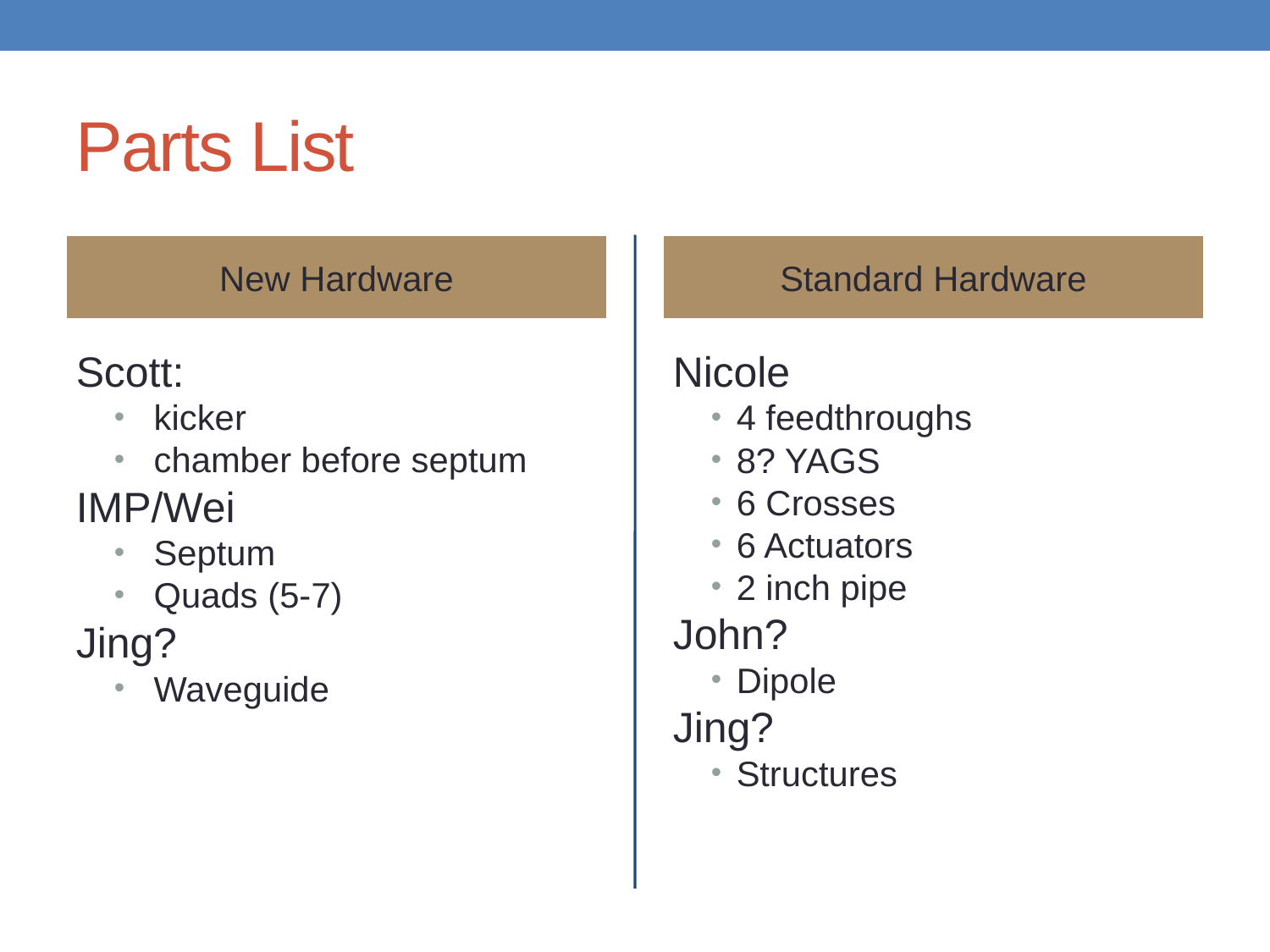

Parts List
New Hardware
Standard Hardware
Scott:
kicker
chamber before septum
IMP/Wei
Septum
Quads (5-7)
Jing?
Waveguide
Nicole
4 feedthroughs
8? YAGS
6 Crosses
6 Actuators
2 inch pipe
John?
Dipole
Jing?
Structures